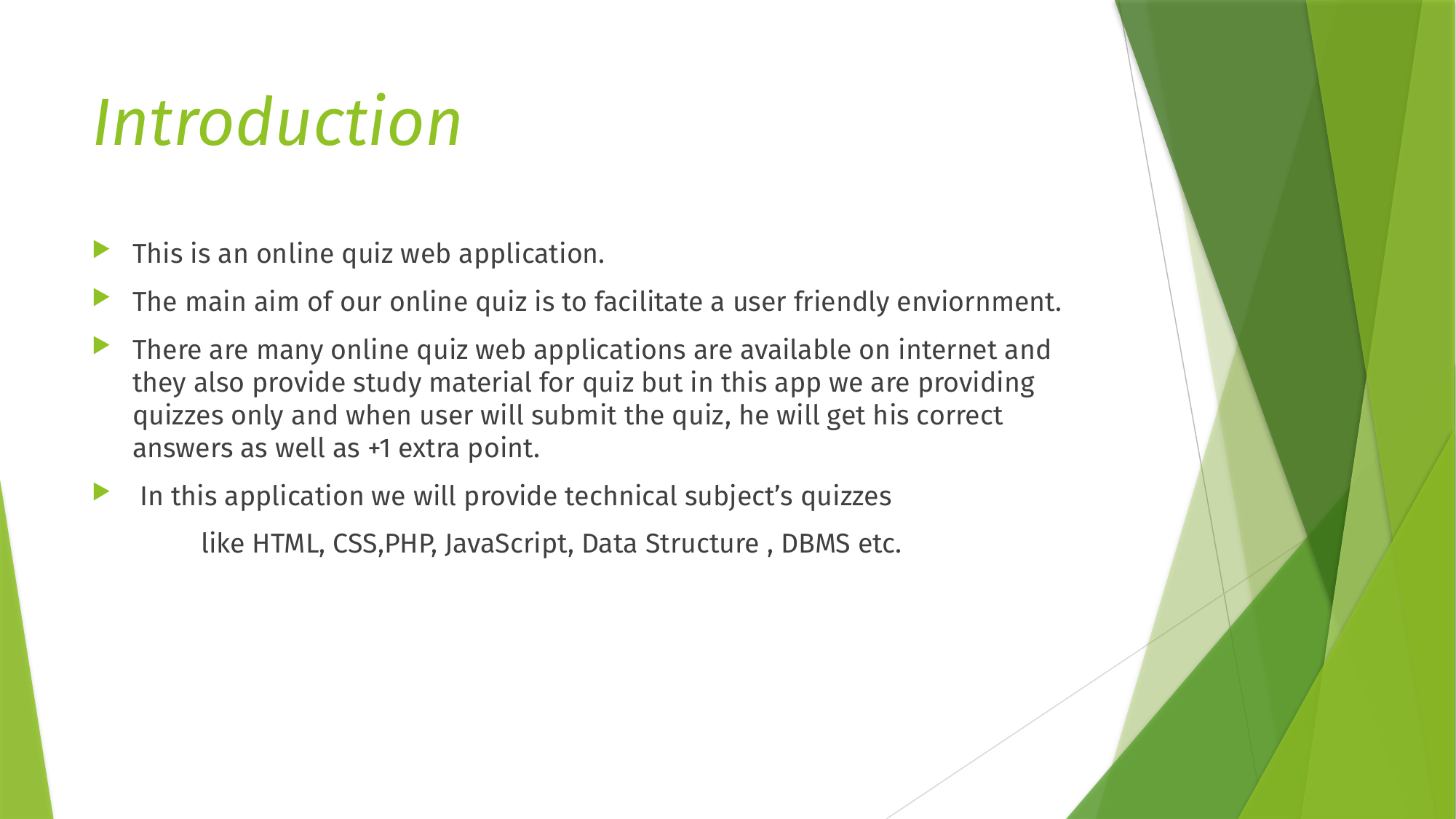

# Introduction
This is an online quiz web application.
The main aim of our online quiz is to facilitate a user friendly enviornment.
There are many online quiz web applications are available on internet and they also provide study material for quiz but in this app we are providing quizzes only and when user will submit the quiz, he will get his correct answers as well as +1 extra point.
 In this application we will provide technical subject’s quizzes
	like HTML, CSS,PHP, JavaScript, Data Structure , DBMS etc.